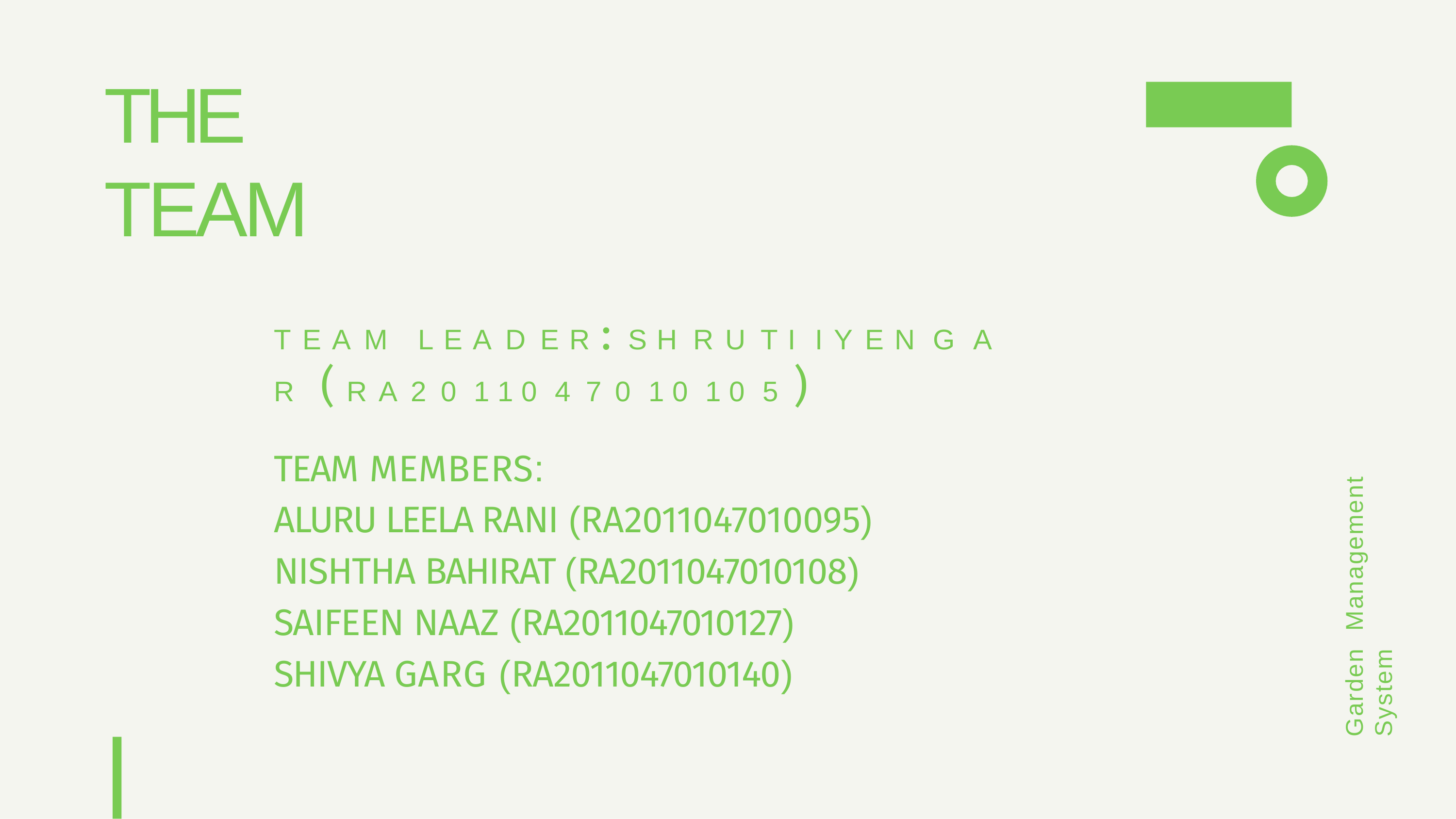

# THE TEAM

T E A M	L E A D E R :	S H R U T I	I Y E N G A R  ( R A 2 0 1 1 0 4 7 0 1 0 1 0 5 )
TEAM MEMBERS:
ALURU LEELA RANI (RA2011047010095)  NISHTHA BAHIRAT (RA2011047010108)  SAIFEEN NAAZ (RA2011047010127)  SHIVYA GARG (RA2011047010140)
Garden	Management	System